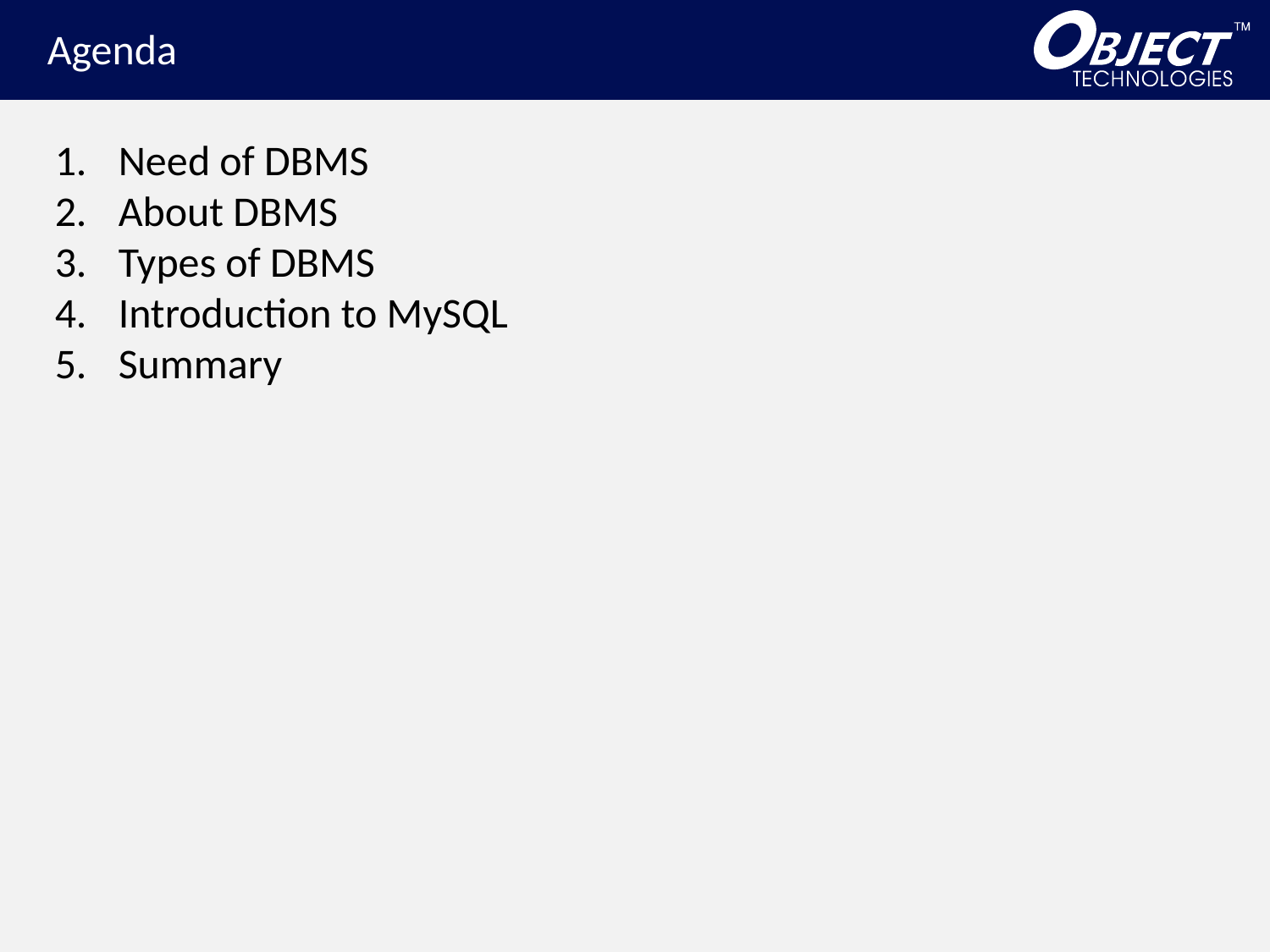

Agenda
Need of DBMS
About DBMS
Types of DBMS
Introduction to MySQL
Summary